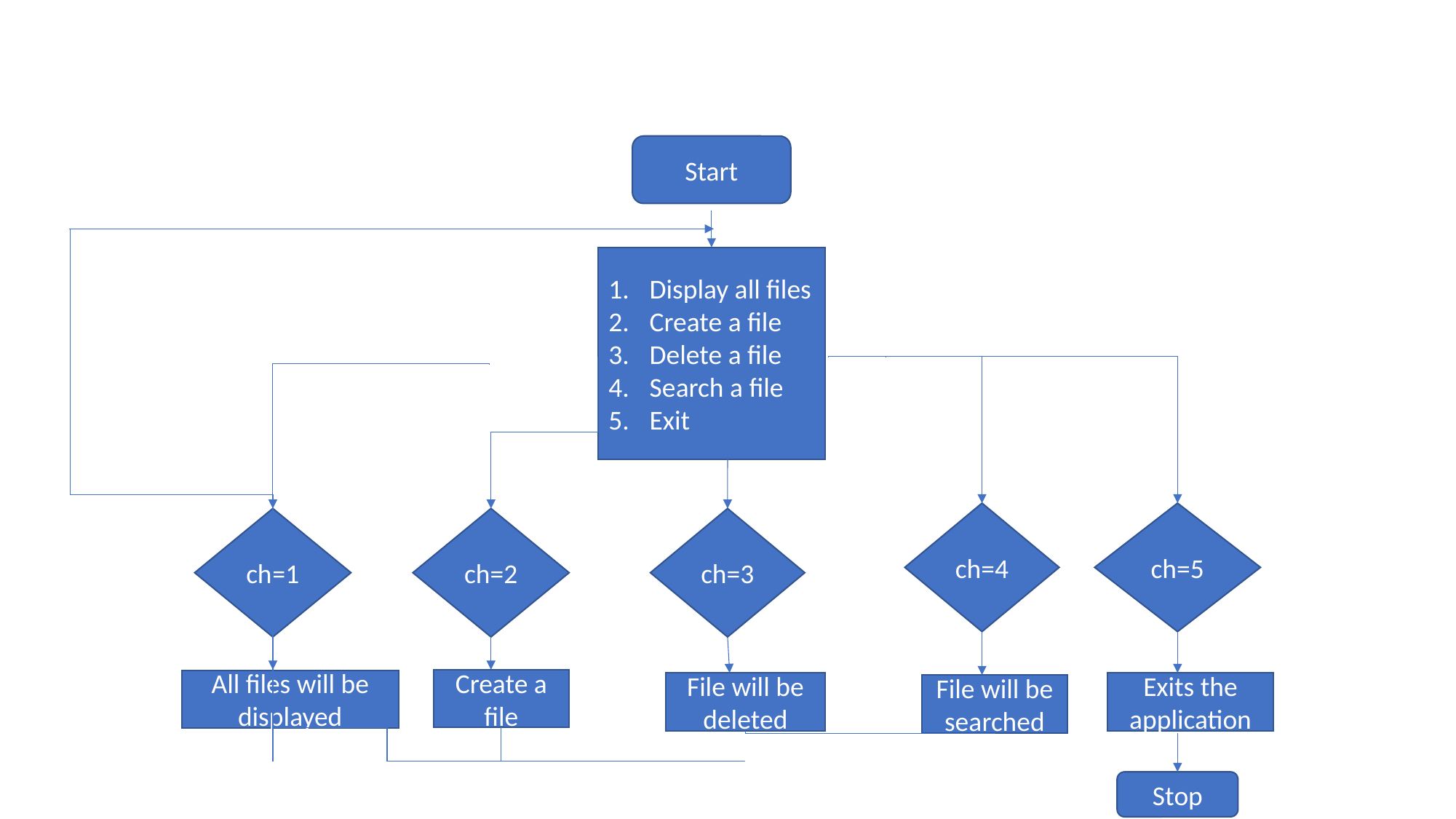

Start
Display all files
Create a file
Delete a file
Search a file
Exit
ch=4
ch=5
ch=1

ch=2

ch=3
Create a file
All files will be displayed
Exits the application
File will be deleted
File will be searched
Stop